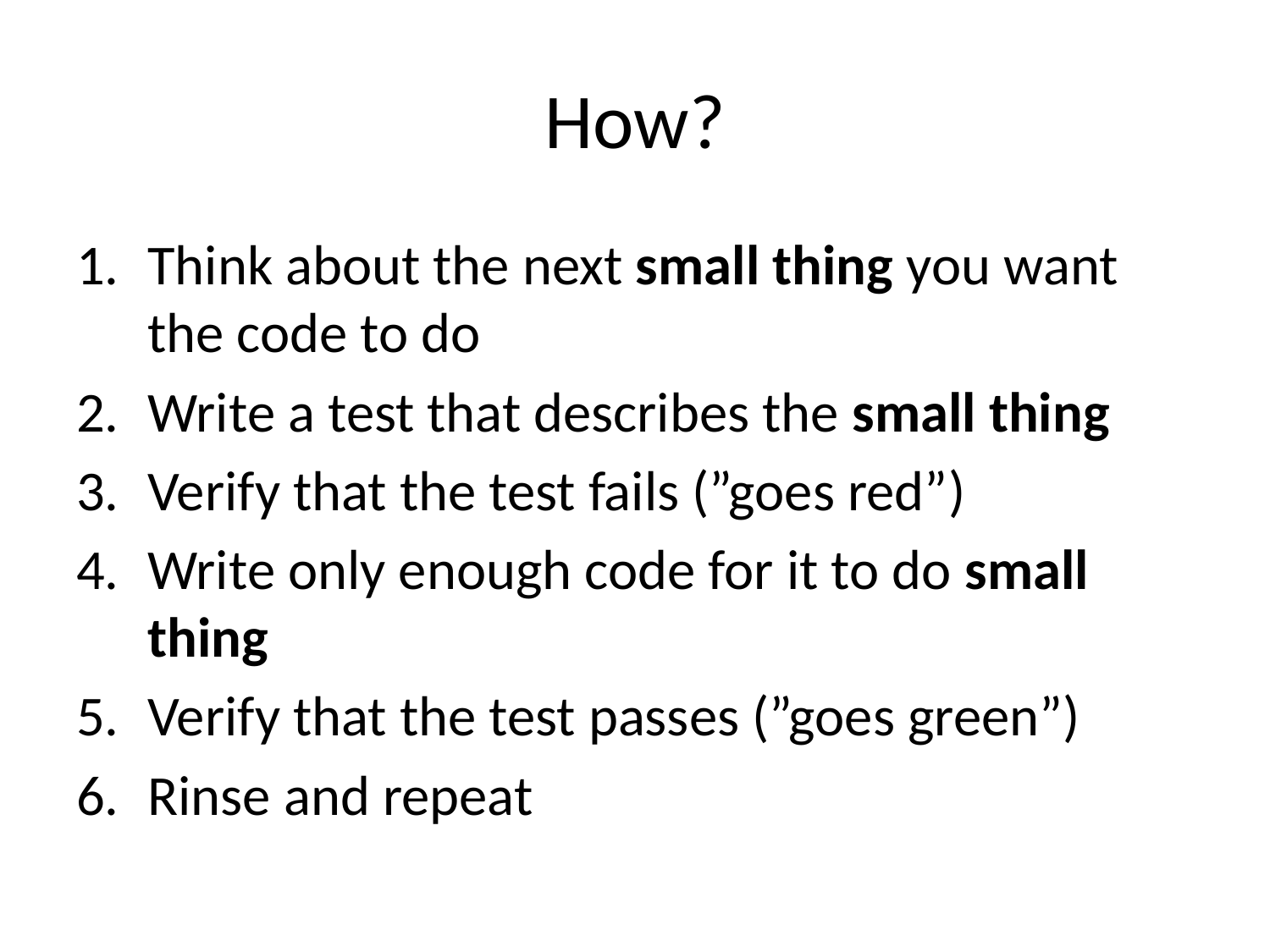

# How?
Think about the next small thing you want the code to do
Write a test that describes the small thing
Verify that the test fails (”goes red”)
Write only enough code for it to do small thing
Verify that the test passes (”goes green”)
Rinse and repeat